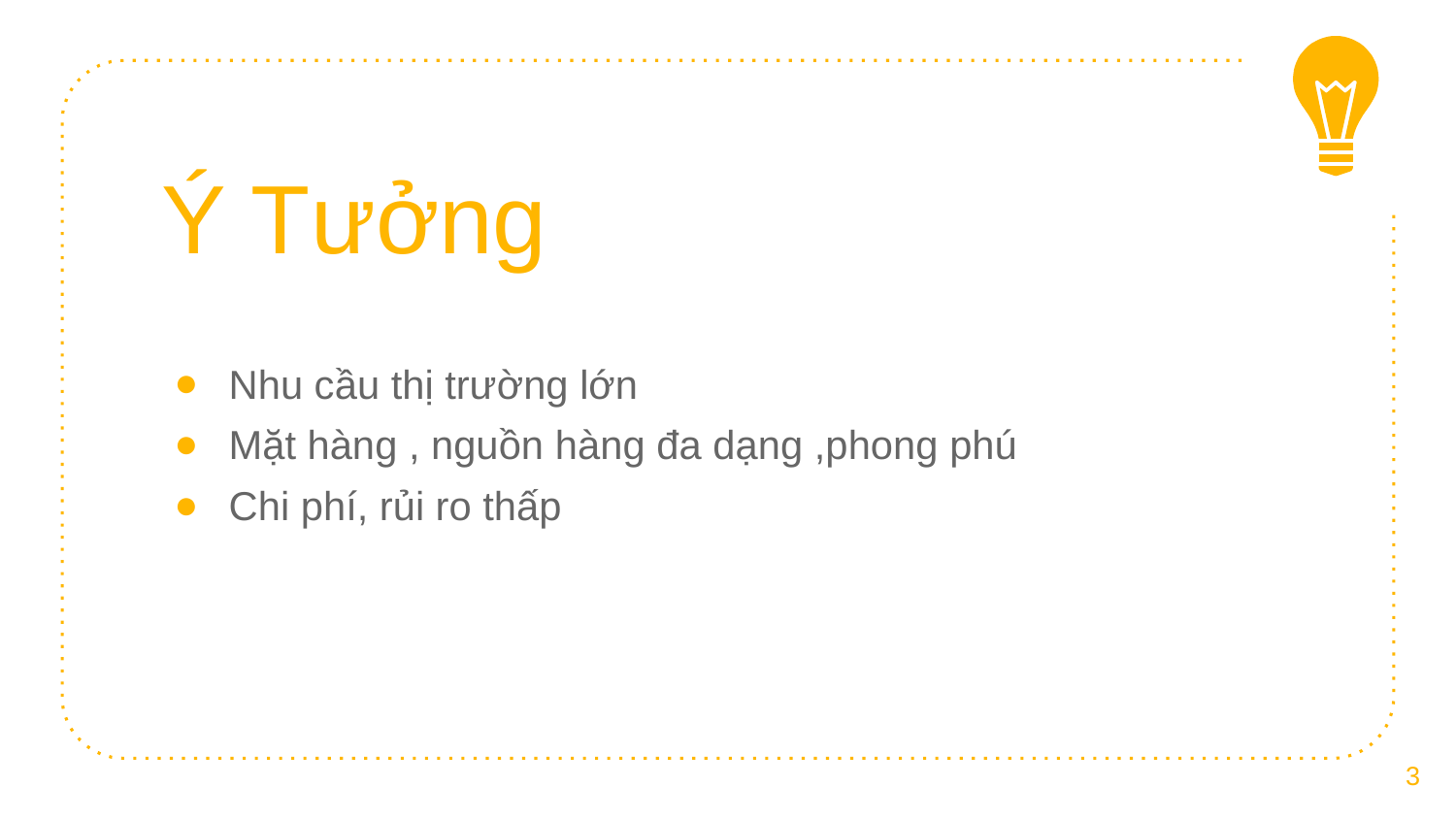

# Ý Tưởng
Nhu cầu thị trường lớn
Mặt hàng , nguồn hàng đa dạng ,phong phú
Chi phí, rủi ro thấp

3